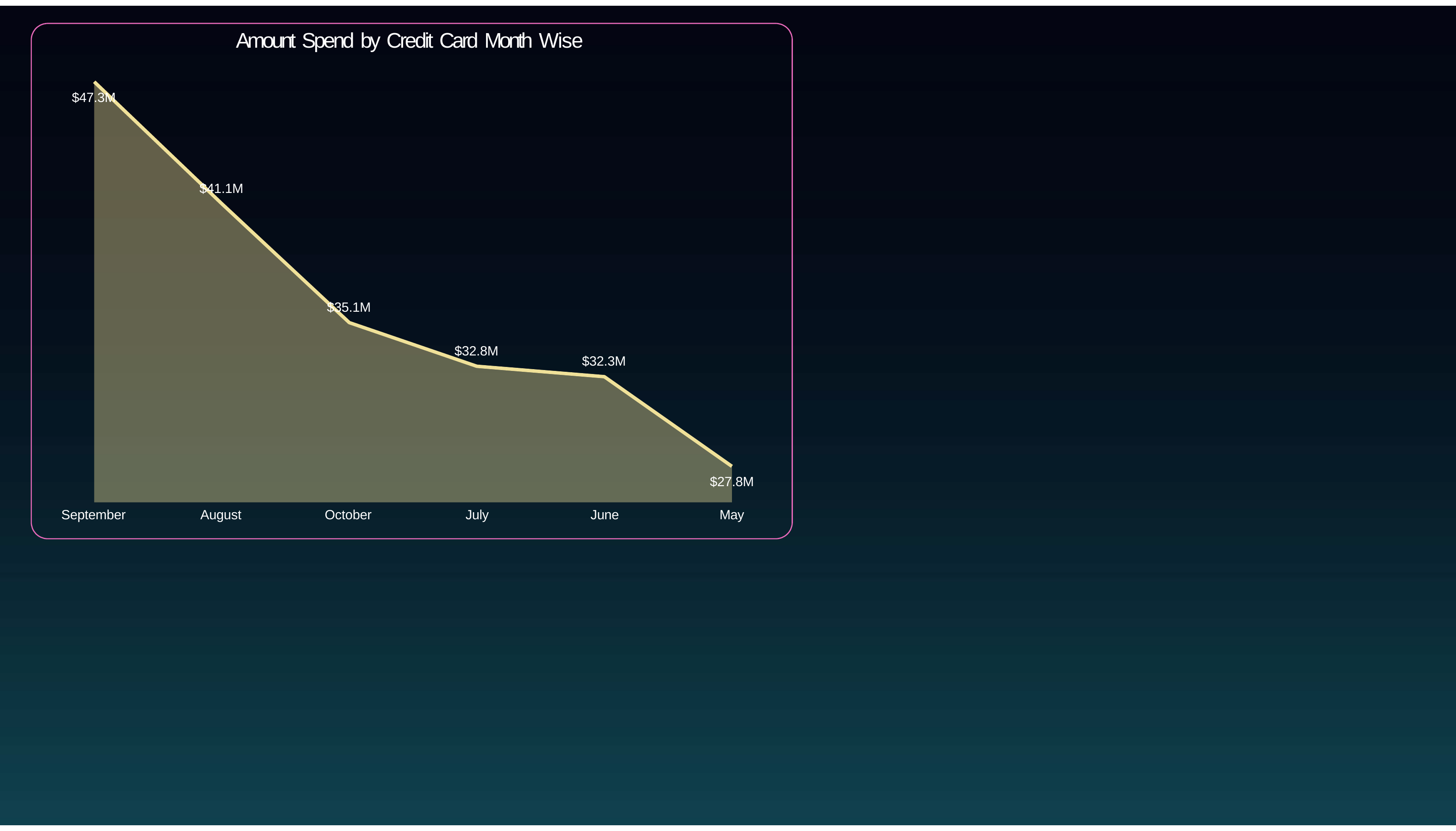

Amount Spend by Credit Card Month Wise

$47.3M
$41.1M
$35.1M
$32.8M
$32.3M
$27.8M
May
September
August
October
July
June